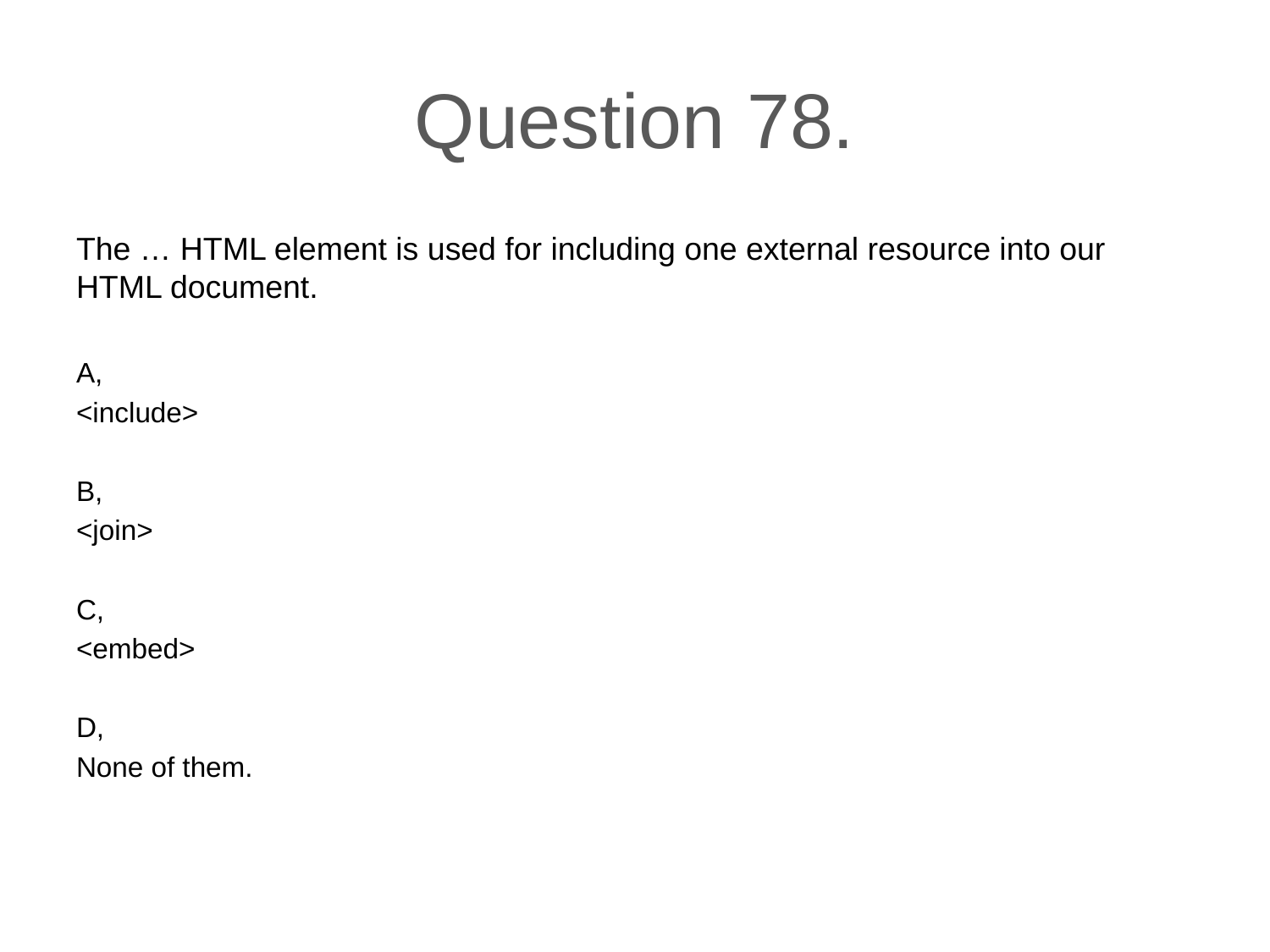

# Question 78.
The … HTML element is used for including one external resource into our HTML document.

A,
<include>

B,
<join>

C,
<embed>

D,
None of them.